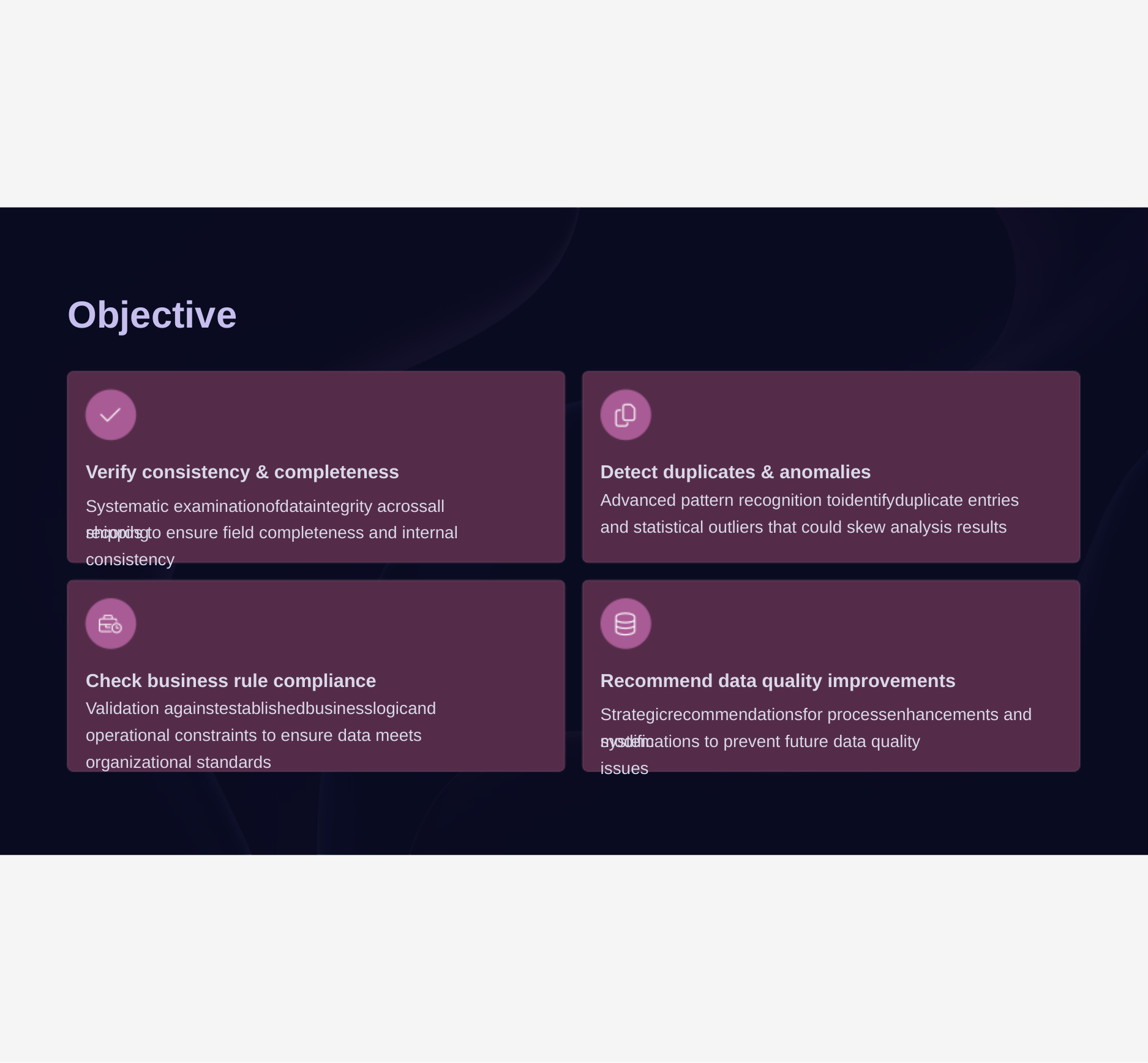

Objective
Verify consistency & completeness
Detect duplicates & anomalies
Advanced pattern recognition toidentifyduplicate entries and statistical outliers that could skew analysis results

Systematic examinationofdataintegrity acrossall shipping
records to ensure field completeness and internal consistency
Check business rule compliance
Validation againstestablishedbusinesslogicand operational constraints to ensure data meets organizational standards
Recommend data quality improvements

Strategicrecommendationsfor processenhancements and system
modifications to prevent future data quality issues